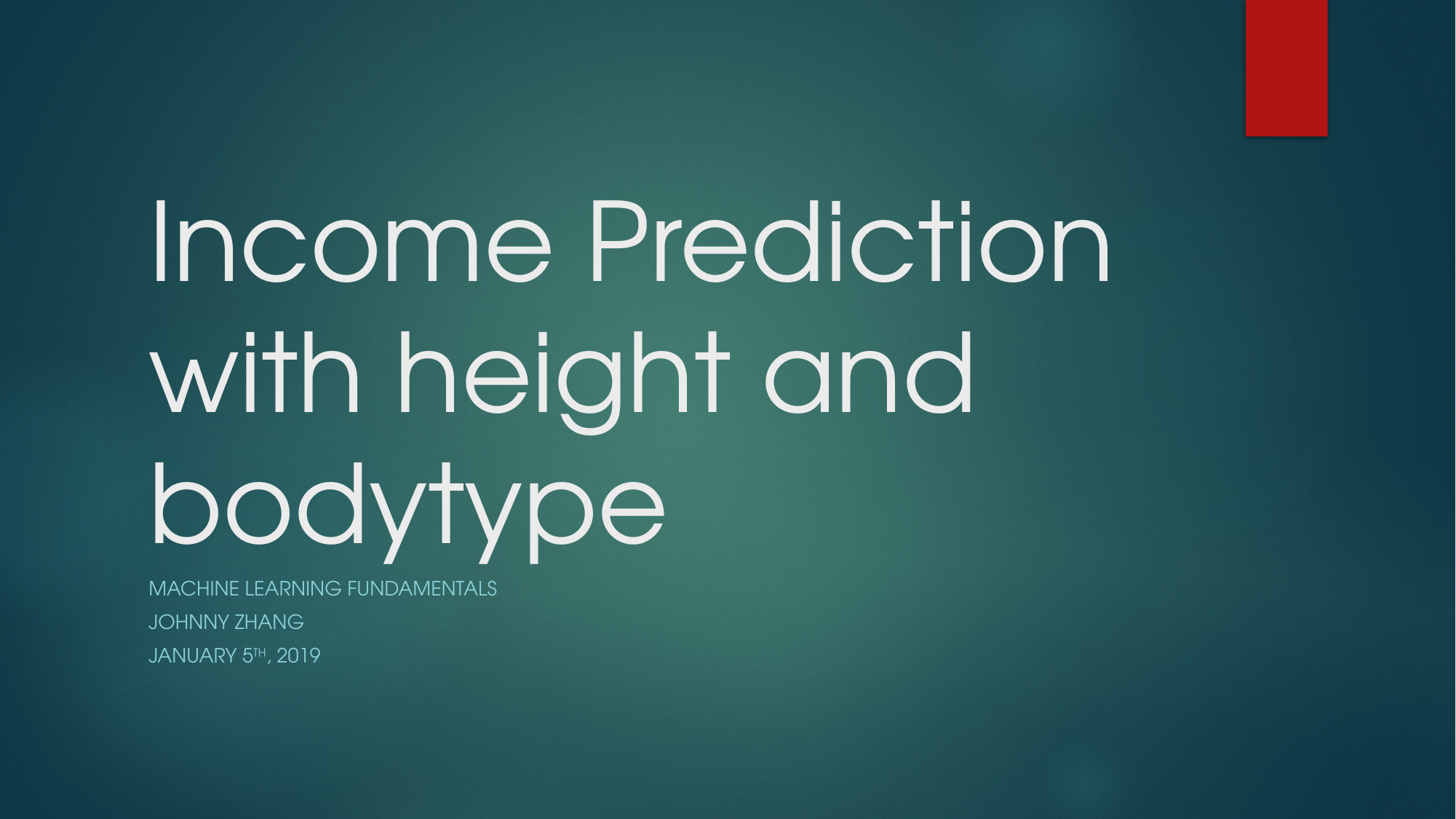

# Income Prediction with height and bodytype
Machine Learning Fundamentals
Johnny Zhang
January 5th, 2019